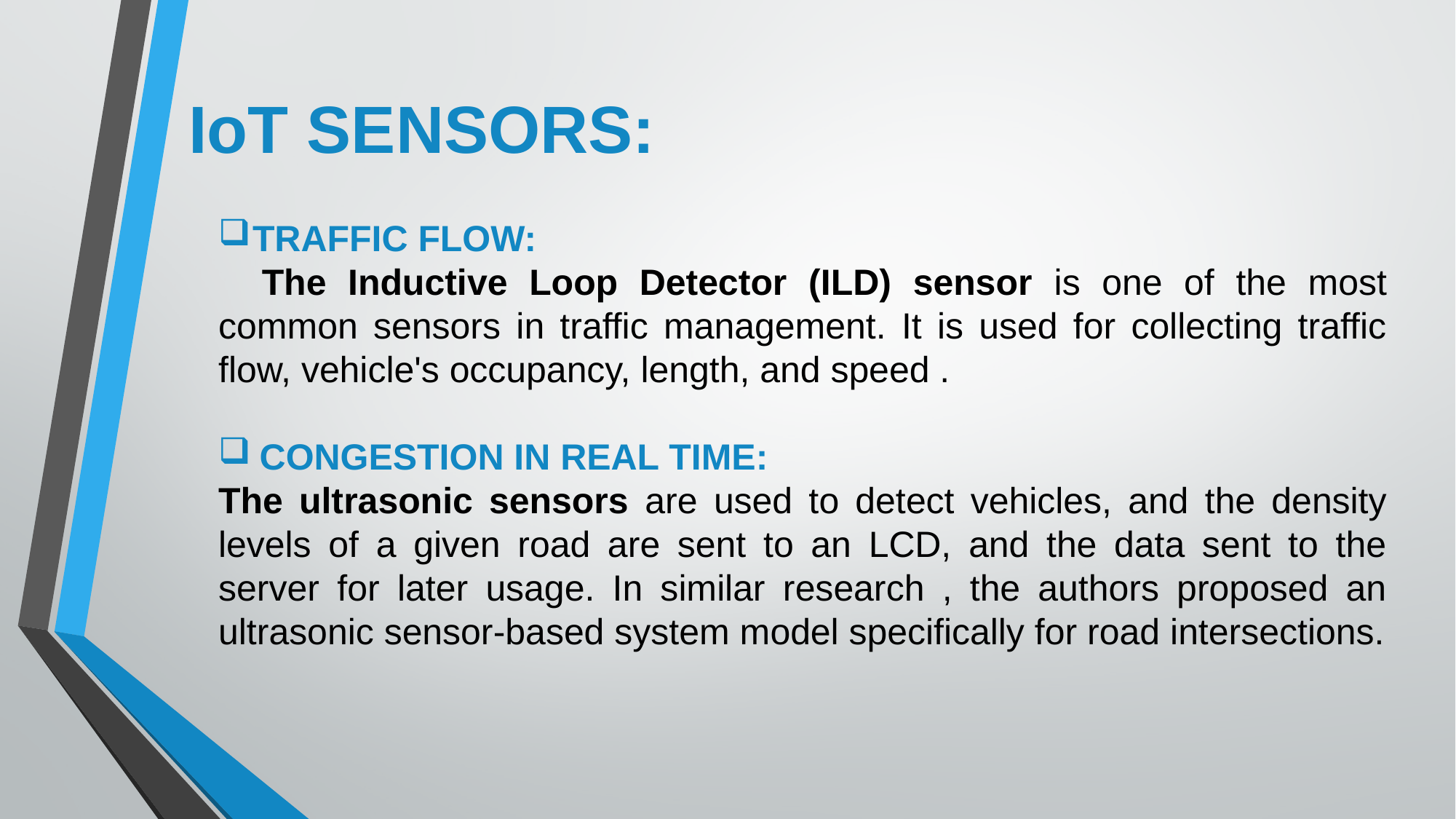

# IoT SENSORS:
TRAFFIC FLOW:
  The Inductive Loop Detector (ILD) sensor is one of the most common sensors in traffic management. It is used for collecting traffic flow, vehicle's occupancy, length, and speed .

CONGESTION IN REAL TIME:
The ultrasonic sensors are used to detect vehicles, and the density levels of a given road are sent to an LCD, and the data sent to the server for later usage. In similar research , the authors proposed an ultrasonic sensor-based system model specifically for road intersections.